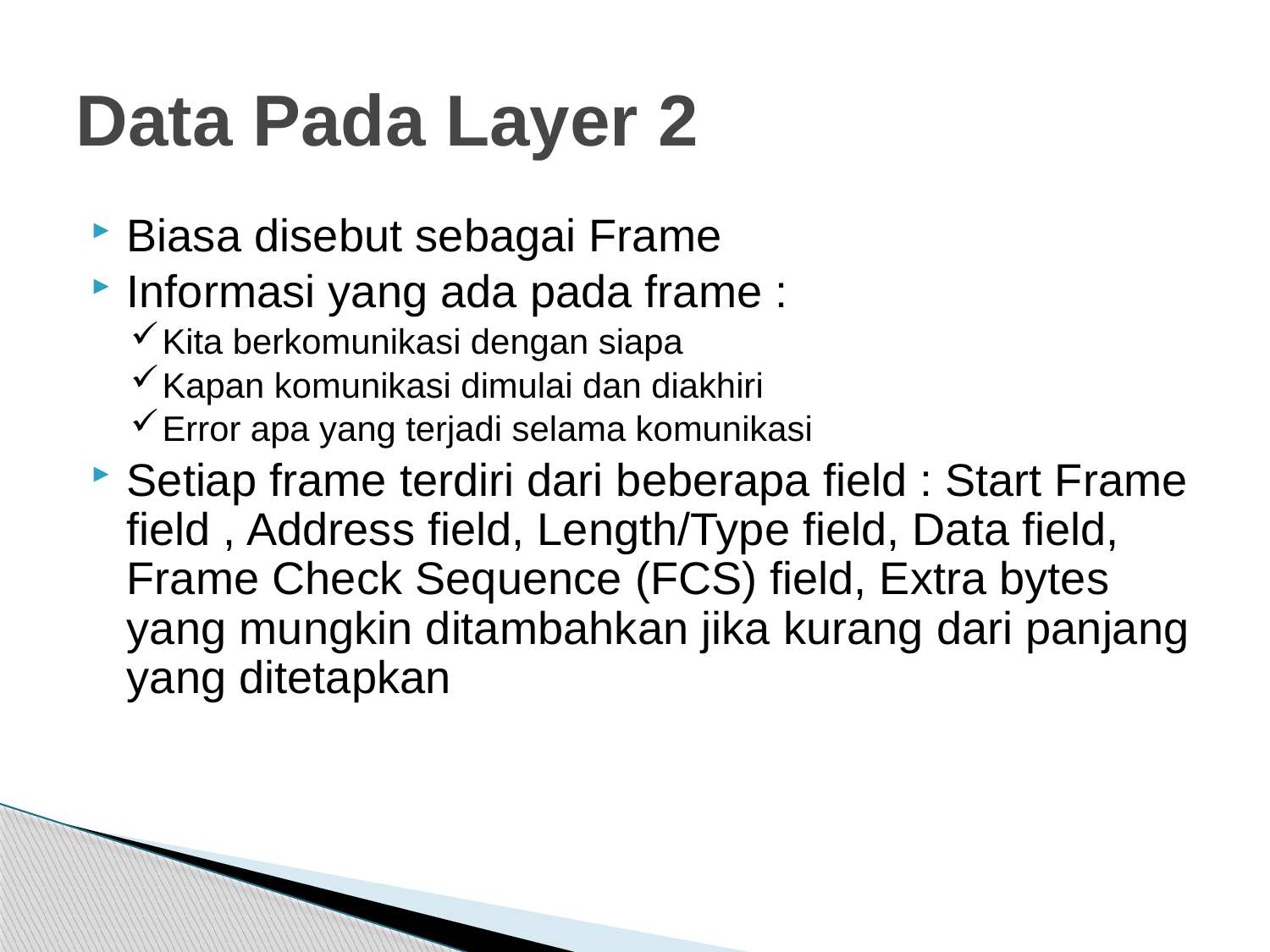

# Data Pada Layer 2
Biasa disebut sebagai Frame
Informasi yang ada pada frame :
Kita berkomunikasi dengan siapa
Kapan komunikasi dimulai dan diakhiri
Error apa yang terjadi selama komunikasi
Setiap frame terdiri dari beberapa field : Start Frame field , Address field, Length/Type field, Data field, Frame Check Sequence (FCS) field, Extra bytes yang mungkin ditambahkan jika kurang dari panjang yang ditetapkan